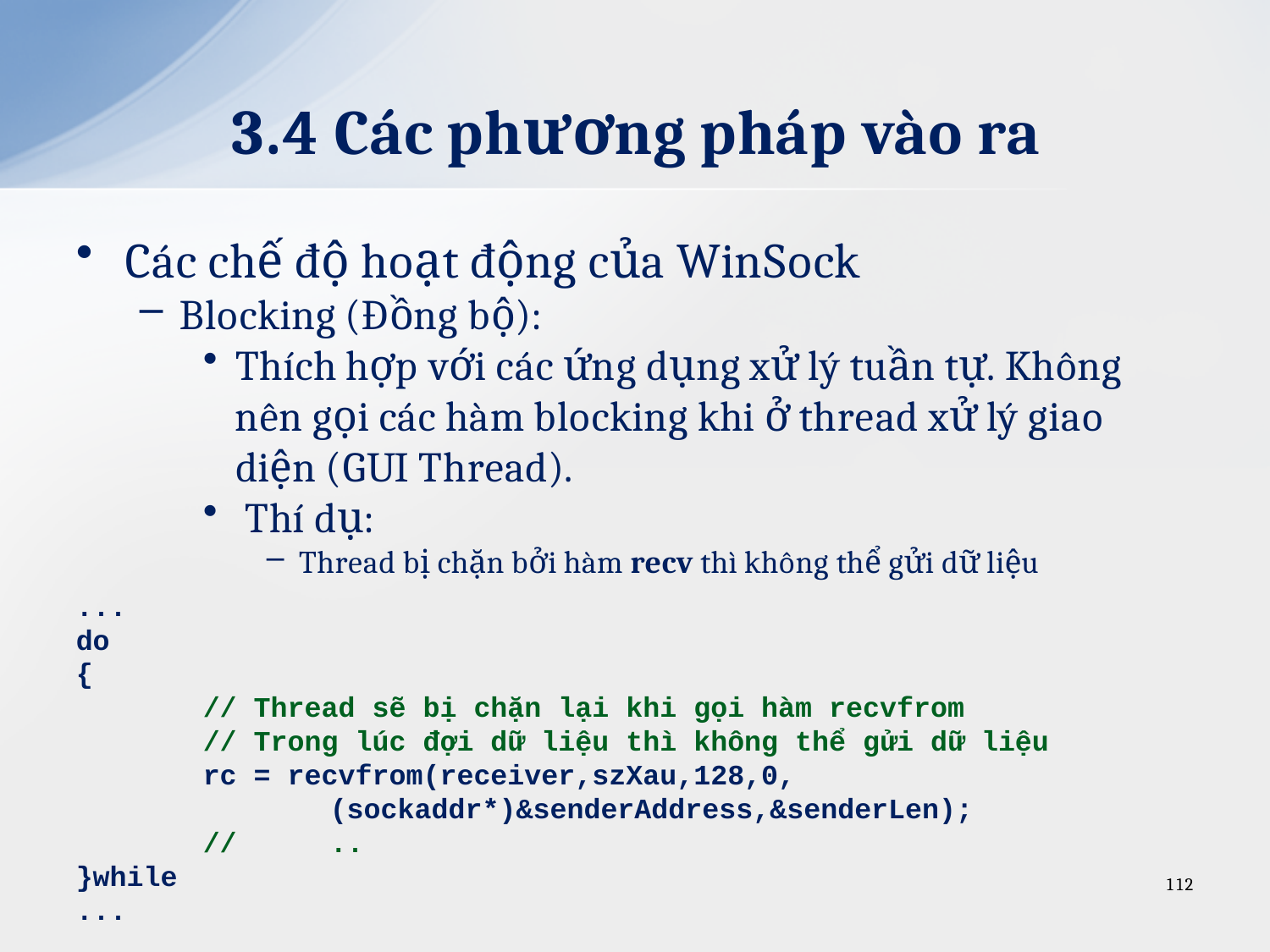

# 3.4 Các phương pháp vào ra
Các chế độ hoạt động của WinSock
Blocking (Đồng bộ):
Thích hợp với các ứng dụng xử lý tuần tự. Không nên gọi các hàm blocking khi ở thread xử lý giao diện (GUI Thread).
 Thí dụ:
Thread bị chặn bởi hàm recv thì không thể gửi dữ liệu
...
do
{
	// Thread sẽ bị chặn lại khi gọi hàm recvfrom
	// Trong lúc đợi dữ liệu thì không thể gửi dữ liệu
	rc = recvfrom(receiver,szXau,128,0,
		(sockaddr*)&senderAddress,&senderLen);
	//	..
}while
...
112